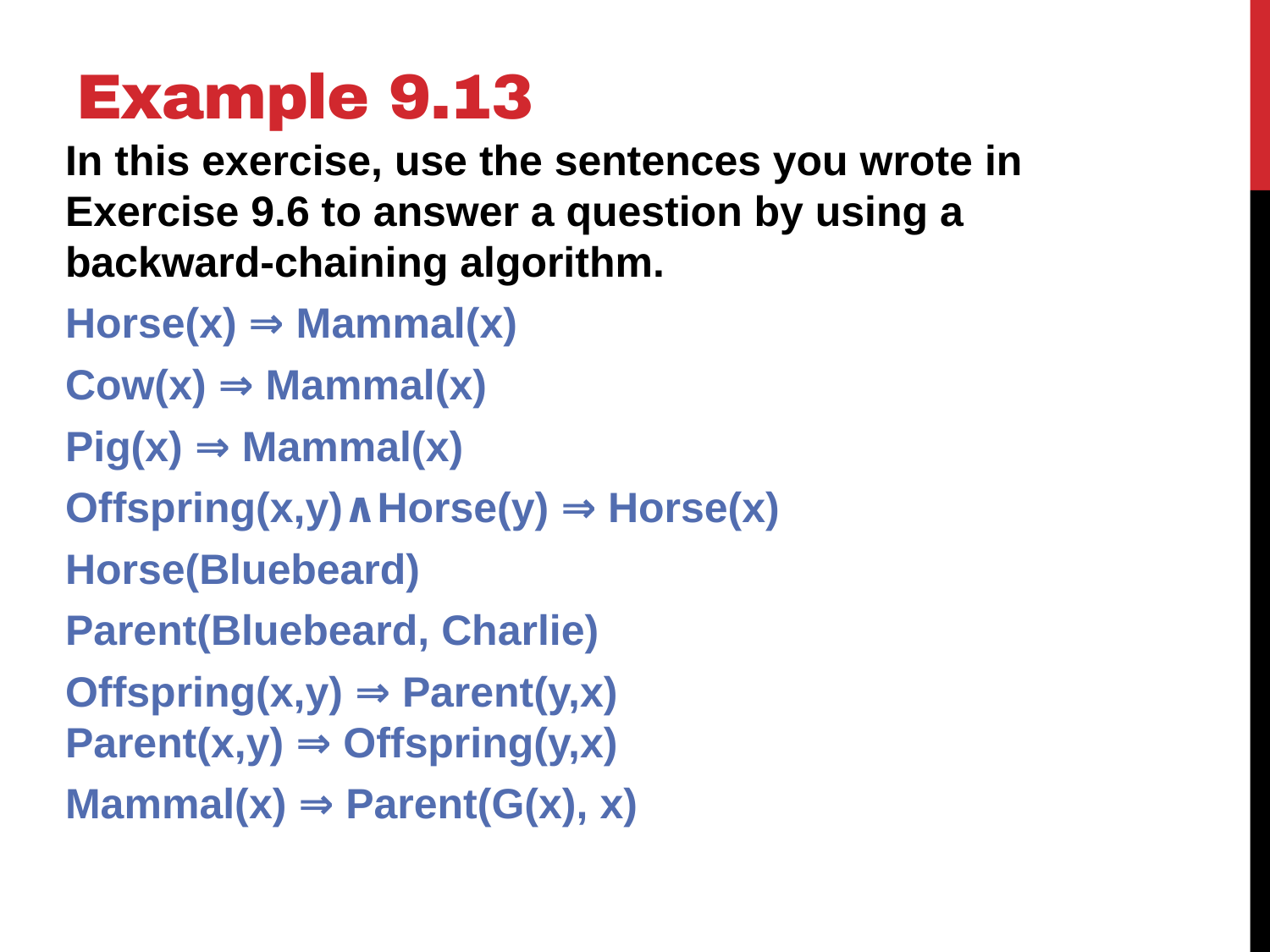

# Example 9.13
In this exercise, use the sentences you wrote in Exercise 9.6 to answer a question by using a backward-chaining algorithm.
Horse(x) ⇒ Mammal(x)
Cow(x) ⇒ Mammal(x)
Pig(x) ⇒ Mammal(x)
Offspring(x,y)∧Horse(y) ⇒ Horse(x)
Horse(Bluebeard)
Parent(Bluebeard, Charlie)
Offspring(x,y) ⇒ Parent(y,x)
Parent(x,y) ⇒ Offspring(y,x)
Mammal(x) ⇒ Parent(G(x), x)